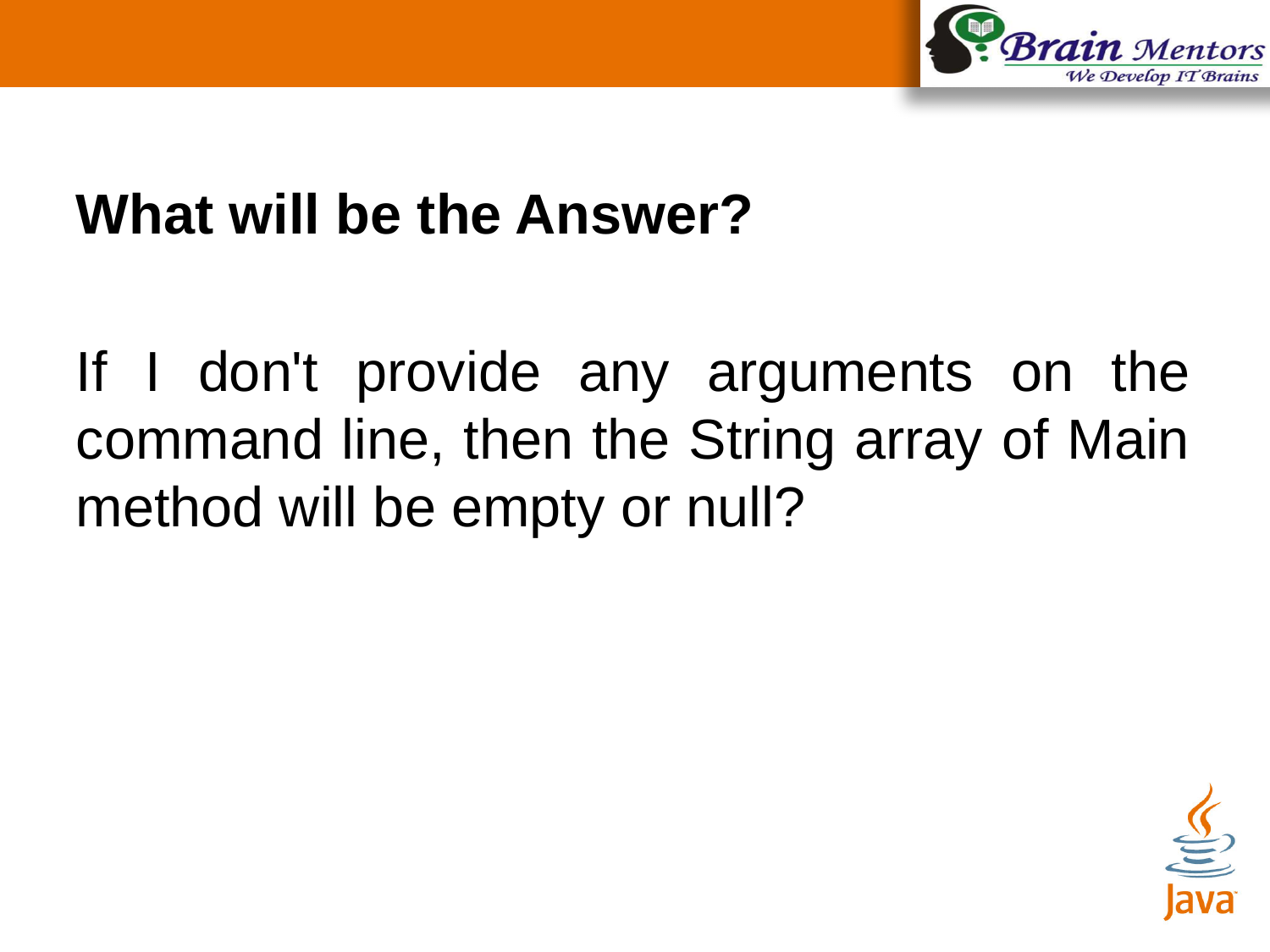

What will be the Answer?

If I don't provide any arguments on the command line, then the String array of Main method will be empty or null?